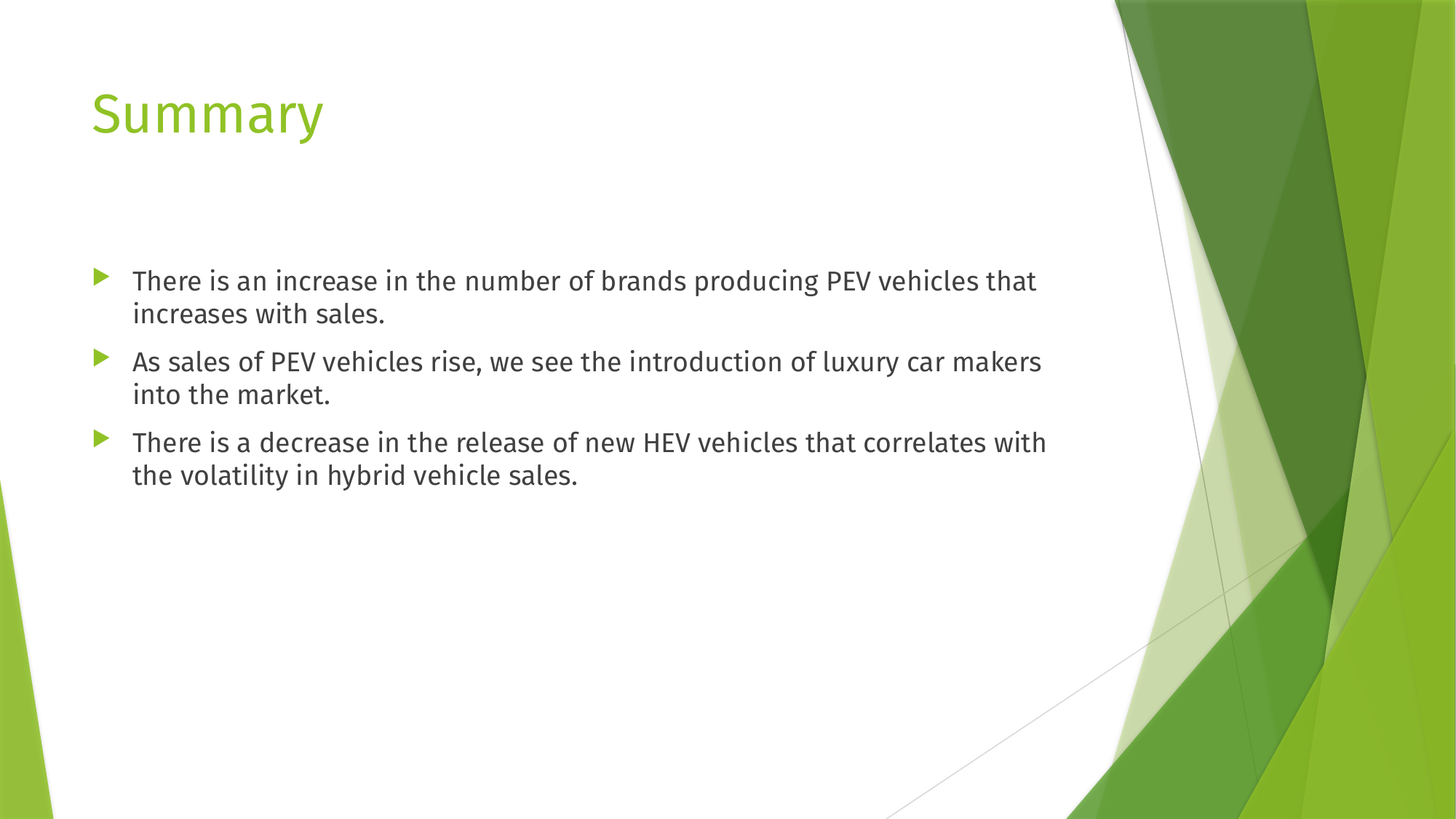

# Summary
There is an increase in the number of brands producing PEV vehicles that increases with sales.
As sales of PEV vehicles rise, we see the introduction of luxury car makers into the market.
There is a decrease in the release of new HEV vehicles that correlates with the volatility in hybrid vehicle sales.